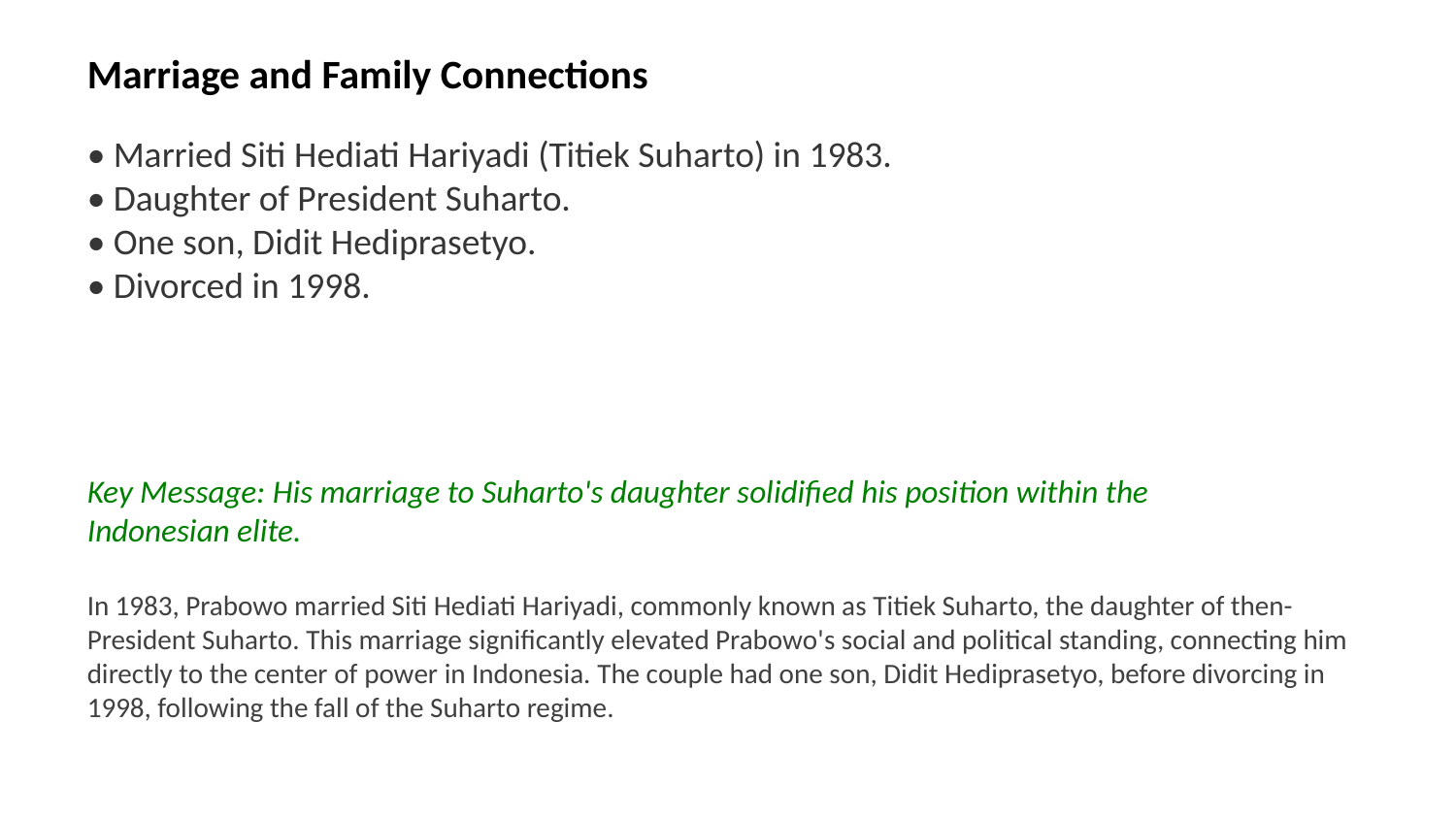

Marriage and Family Connections
• Married Siti Hediati Hariyadi (Titiek Suharto) in 1983.
• Daughter of President Suharto.
• One son, Didit Hediprasetyo.
• Divorced in 1998.
Key Message: His marriage to Suharto's daughter solidified his position within the Indonesian elite.
In 1983, Prabowo married Siti Hediati Hariyadi, commonly known as Titiek Suharto, the daughter of then-President Suharto. This marriage significantly elevated Prabowo's social and political standing, connecting him directly to the center of power in Indonesia. The couple had one son, Didit Hediprasetyo, before divorcing in 1998, following the fall of the Suharto regime.
Images: Titiek Suharto, President Suharto, Didit Hediprasetyo, Wedding Prabowo